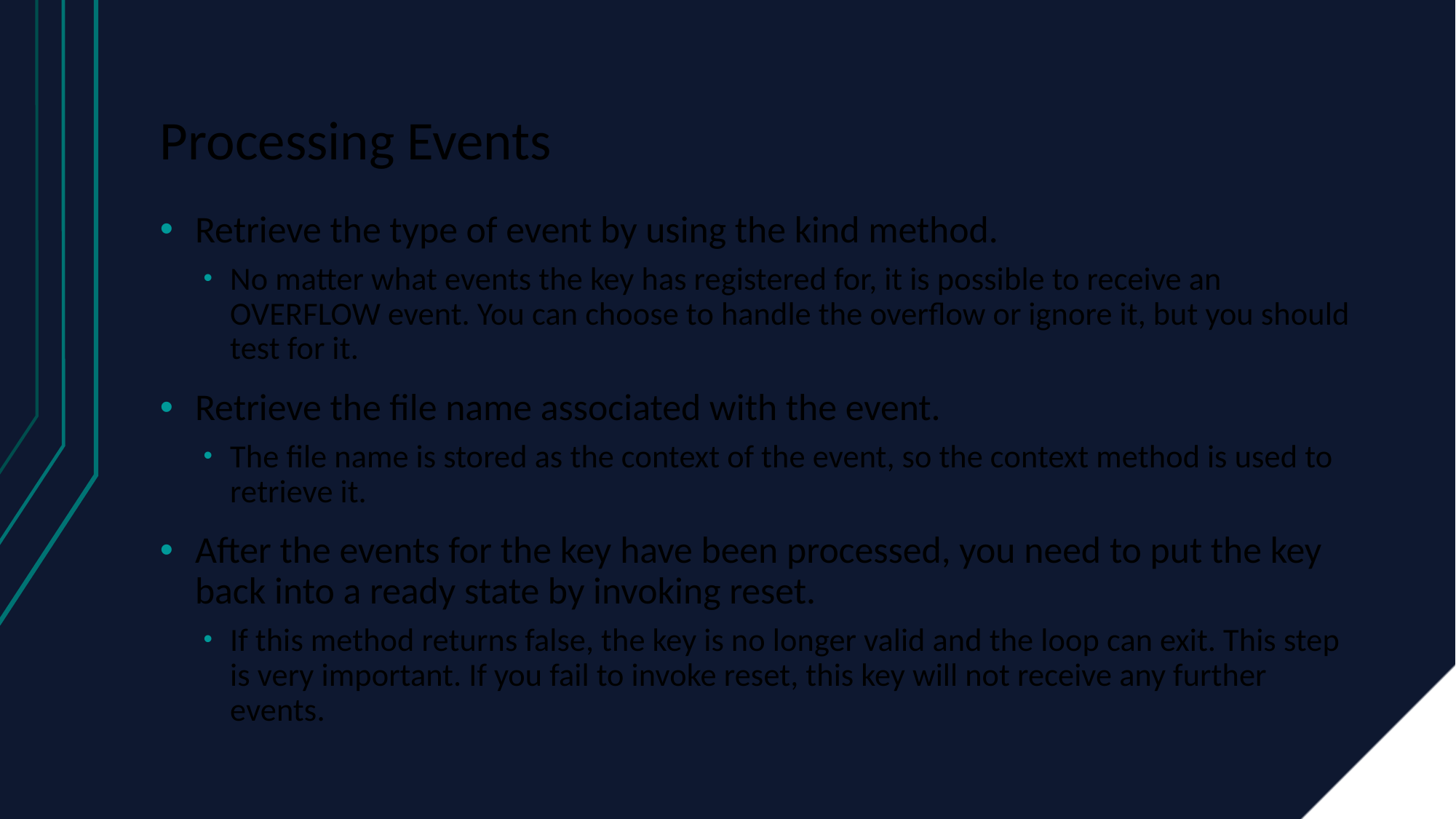

# Processing Events
Retrieve the type of event by using the kind method.
No matter what events the key has registered for, it is possible to receive an OVERFLOW event. You can choose to handle the overflow or ignore it, but you should test for it.
Retrieve the file name associated with the event.
The file name is stored as the context of the event, so the context method is used to retrieve it.
After the events for the key have been processed, you need to put the key back into a ready state by invoking reset.
If this method returns false, the key is no longer valid and the loop can exit. This step is very important. If you fail to invoke reset, this key will not receive any further events.